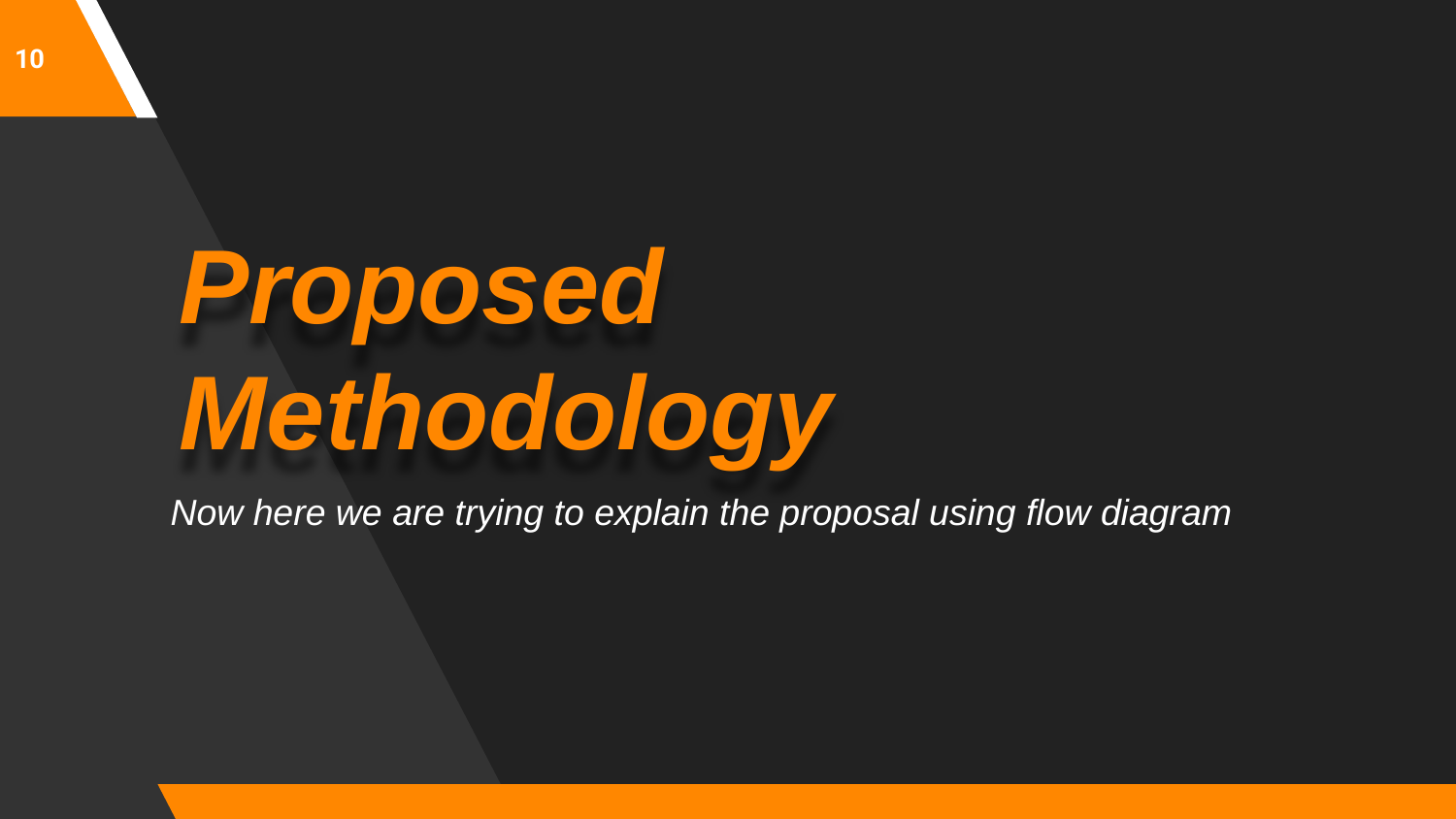

10
Proposed Methodology
Now here we are trying to explain the proposal using flow diagram